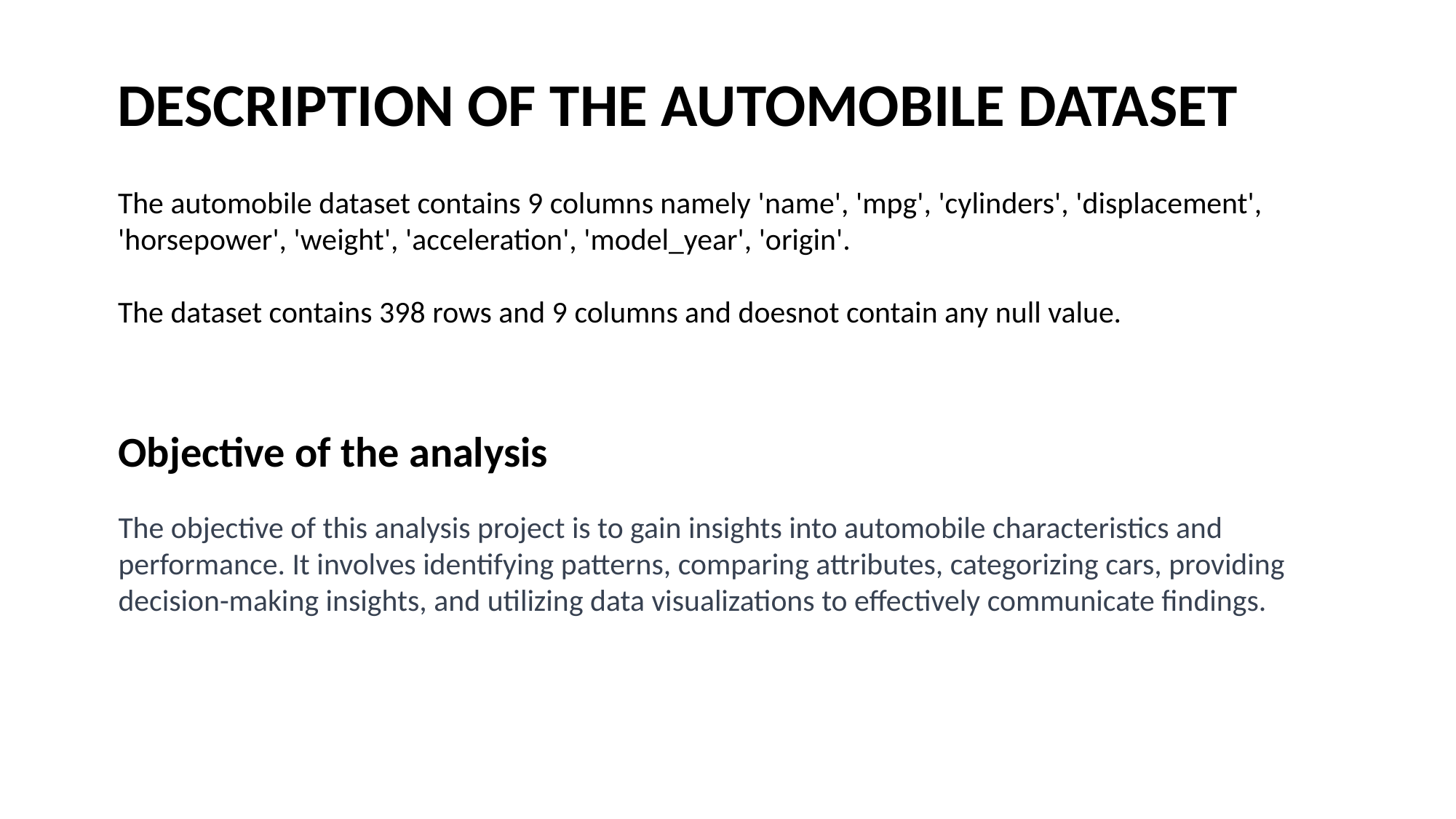

DESCRIPTION OF THE AUTOMOBILE DATASET
The automobile dataset contains 9 columns namely 'name', 'mpg', 'cylinders', 'displacement', 'horsepower', 'weight', 'acceleration', 'model_year', 'origin'.

The dataset contains 398 rows and 9 columns and doesnot contain any null value.

Objective of the analysis
The objective of this analysis project is to gain insights into automobile characteristics and performance. It involves identifying patterns, comparing attributes, categorizing cars, providing decision-making insights, and utilizing data visualizations to effectively communicate findings.